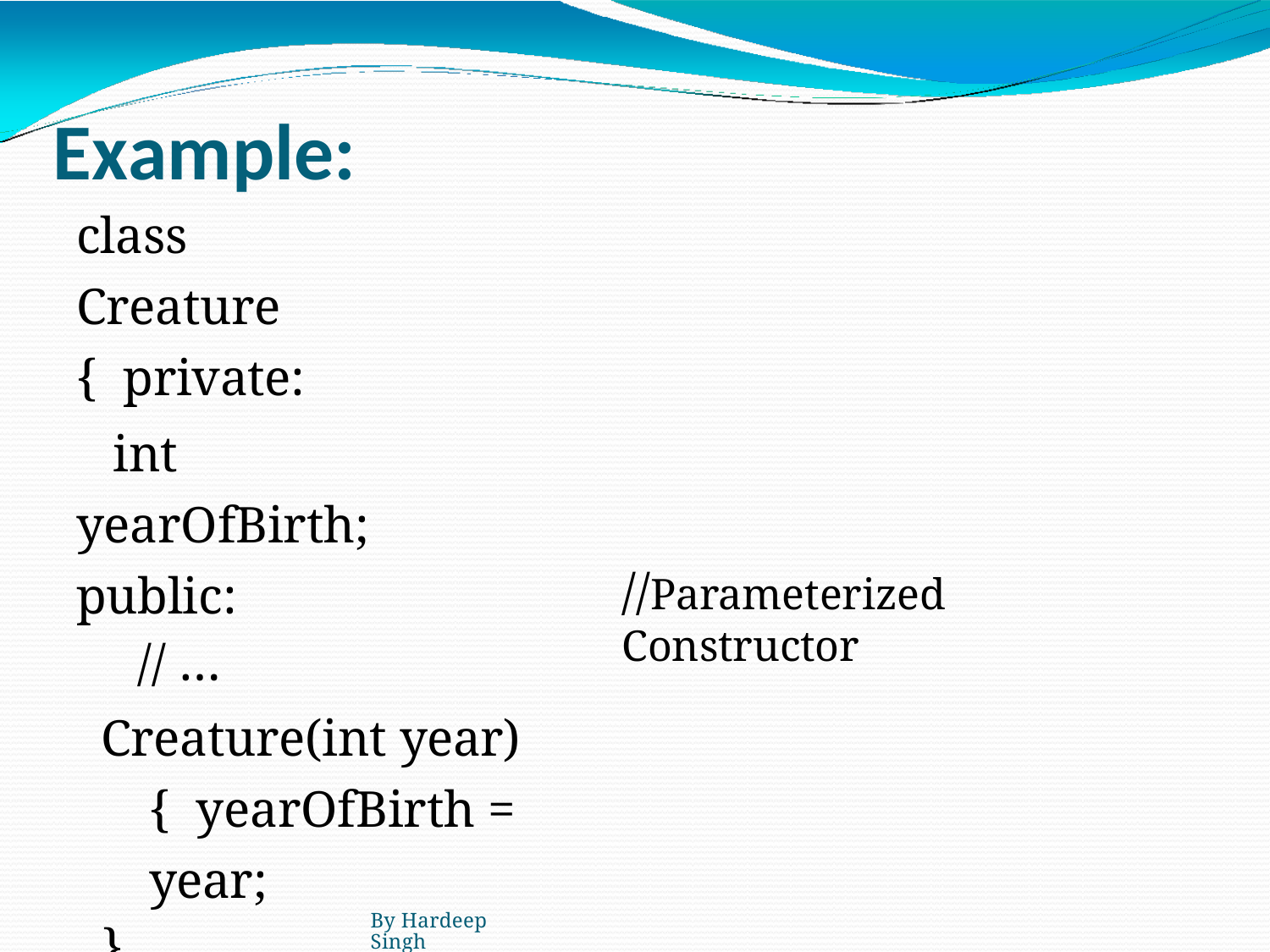

# Example:
class Creature {  private:
int yearOfBirth;  public:
// …
Creature(int year) {  yearOfBirth = year;
}
};
//Parameterized Constructor
By Hardeep Singh